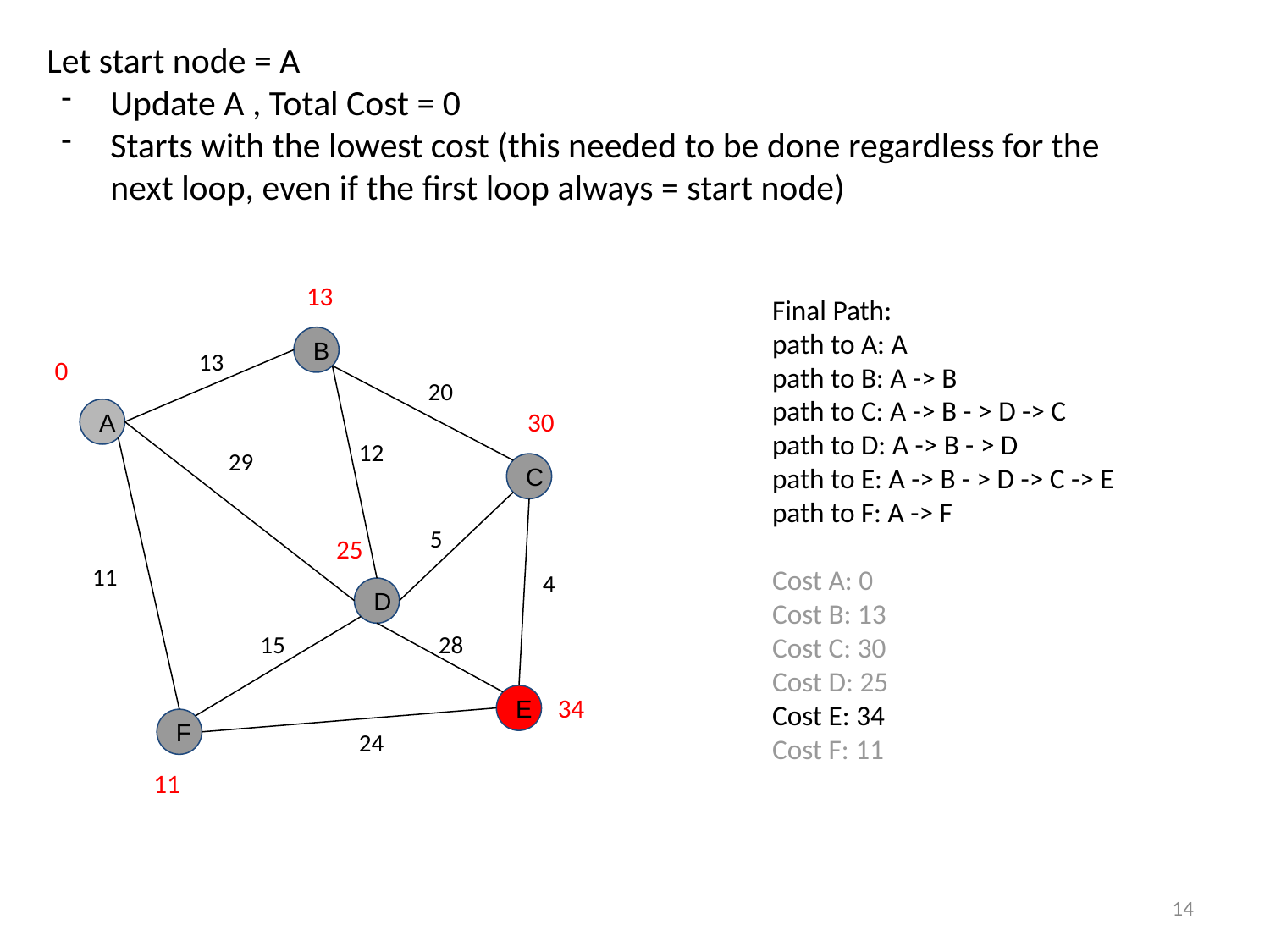

Let start node = A
Update A , Total Cost = 0
Starts with the lowest cost (this needed to be done regardless for the next loop, even if the first loop always = start node)
Data:
(A -> F) 2
(A -> C) 3
(A -> B) 5
(B -> A) 5
(B -> C) 2
(B -> D) 2
(C -> A) 3
(C -> B) 2
(C -> D) 7
(C -> G) 9
(C -> E) 1
(D -> B) 2
(D -> C) 7
(D -> G) 4
(E -> C) 1
(E -> F) 4
(E -> G) 4
(F -> A) 2
(F -> E) 4
(G -> C) 9
(G -> D) 4
(G -> E) 4

13
Final Path:
path to A: A
path to B: A -> B
path to C: A -> B - > D -> C
path to D: A -> B - > D
path to E: A -> B - > D -> C -> E
path to F: A -> F

Cost A: 0
Cost B: 13
Cost C: 30
Cost D: 25
Cost E: 34
Cost F: 11
B
13
0
20
30
A
12
29
C
5
25
11
4
D
15
28
34
E
F
24
11
14